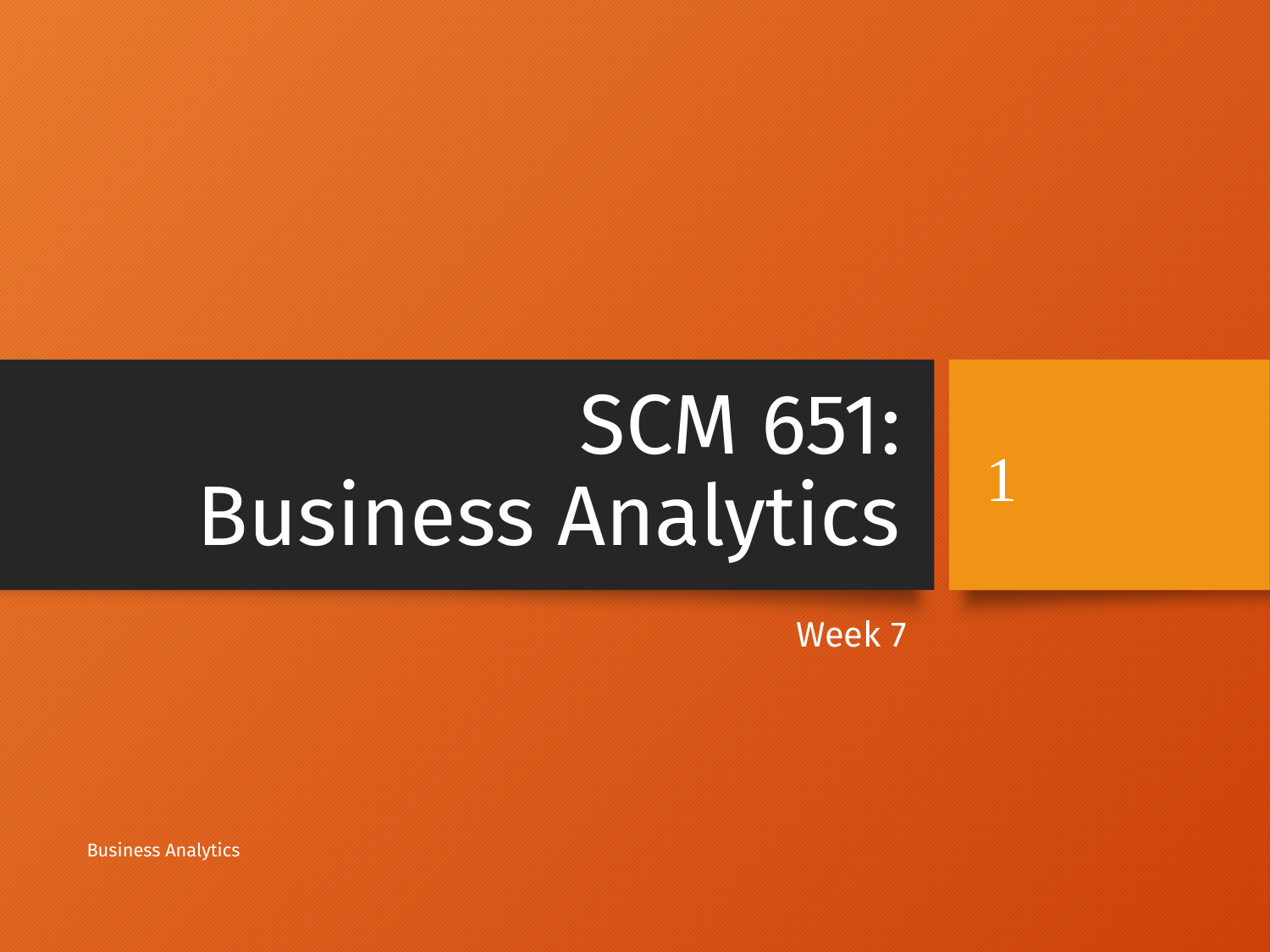

# SCM 651: Business Analytics
1
Week 7
Business Analytics